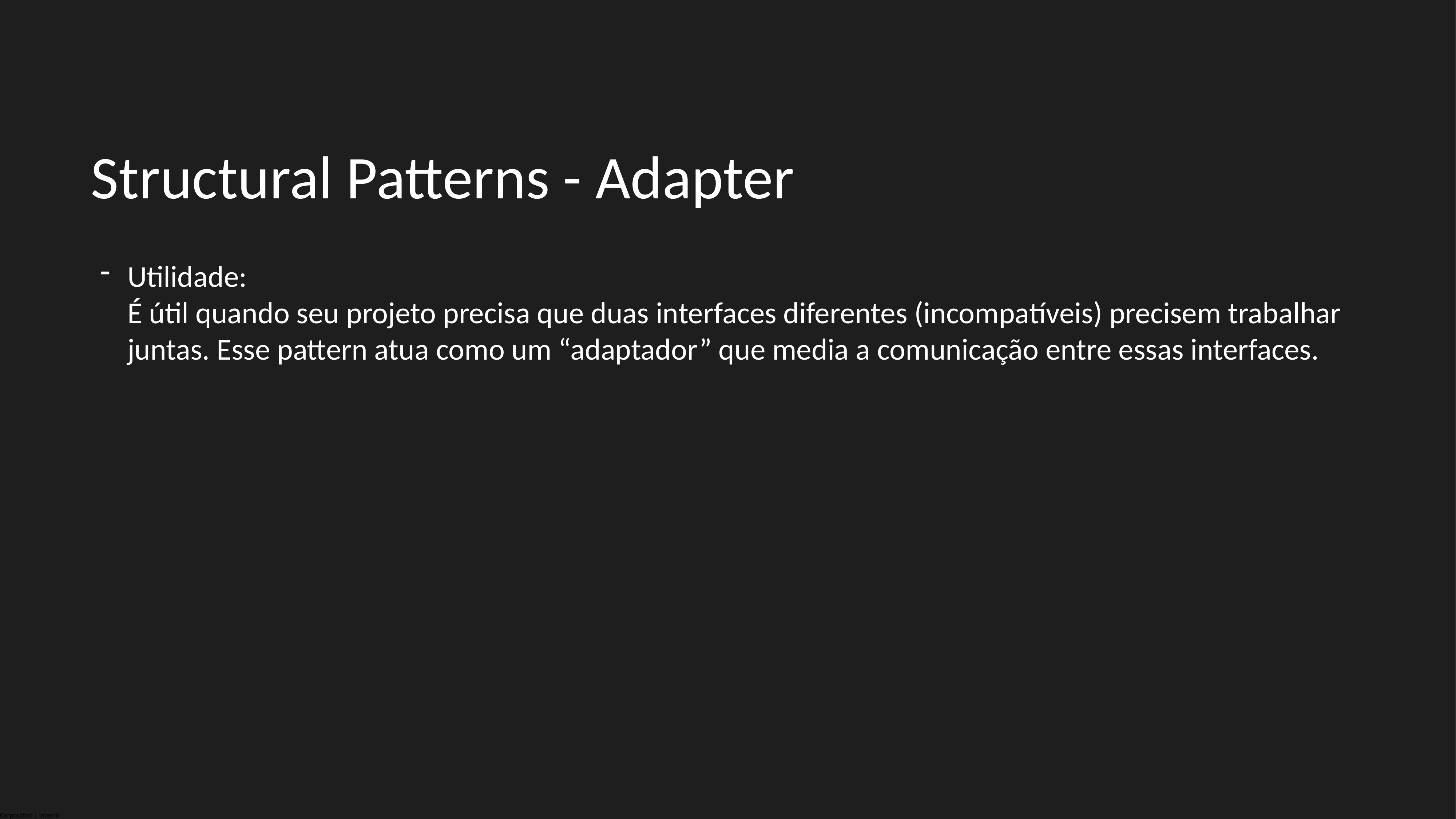

Structural Patterns - Adapter

Utilidade:
É útil quando seu projeto precisa que duas interfaces diferentes (incompatíveis) precisem trabalhar juntas. Esse pattern atua como um “adaptador” que media a comunicação entre essas interfaces.